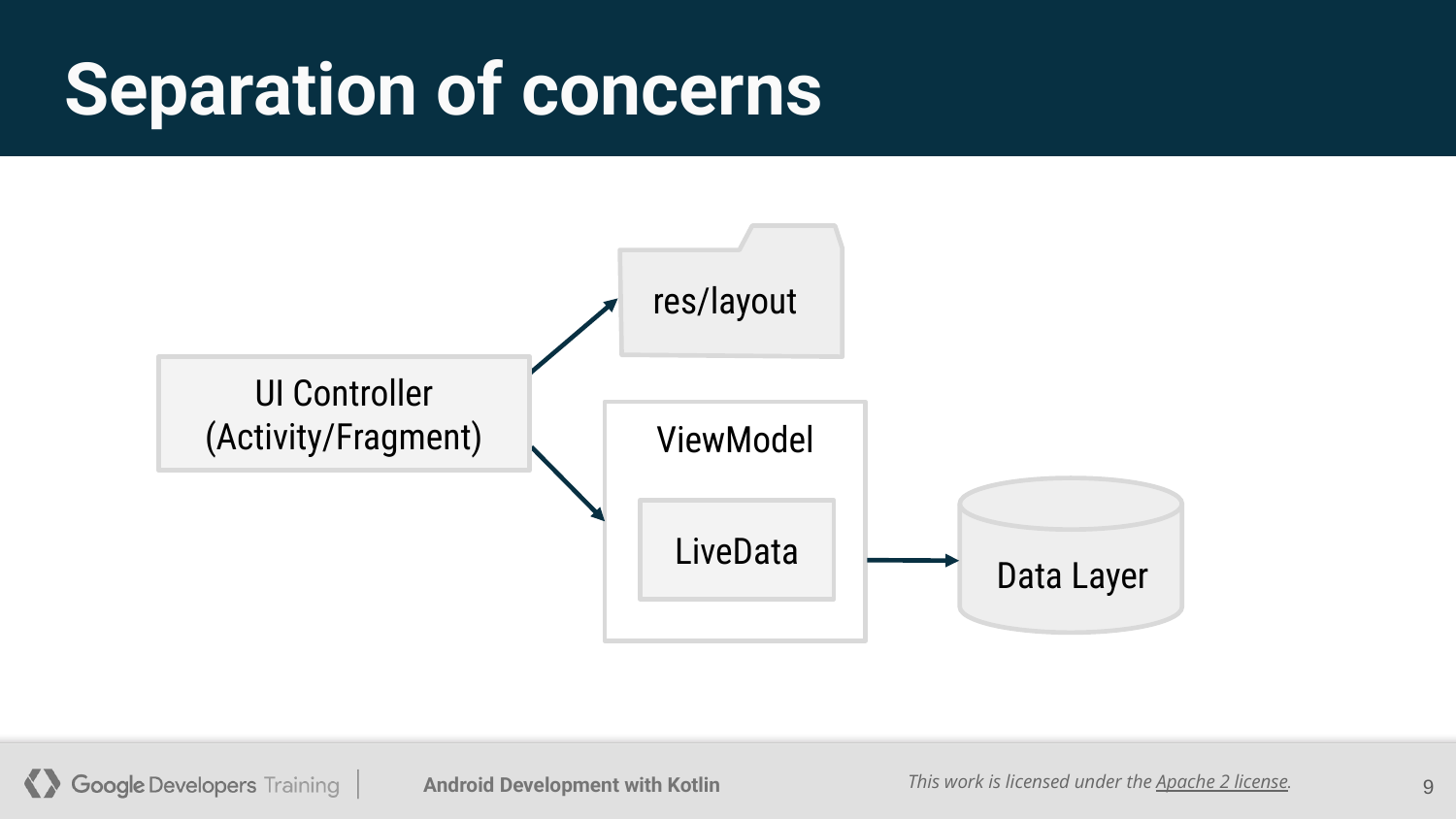

# Separation of concerns

res/layout
UI Controller
(Activity/Fragment)
ViewModel

Data Layer
LiveData
9